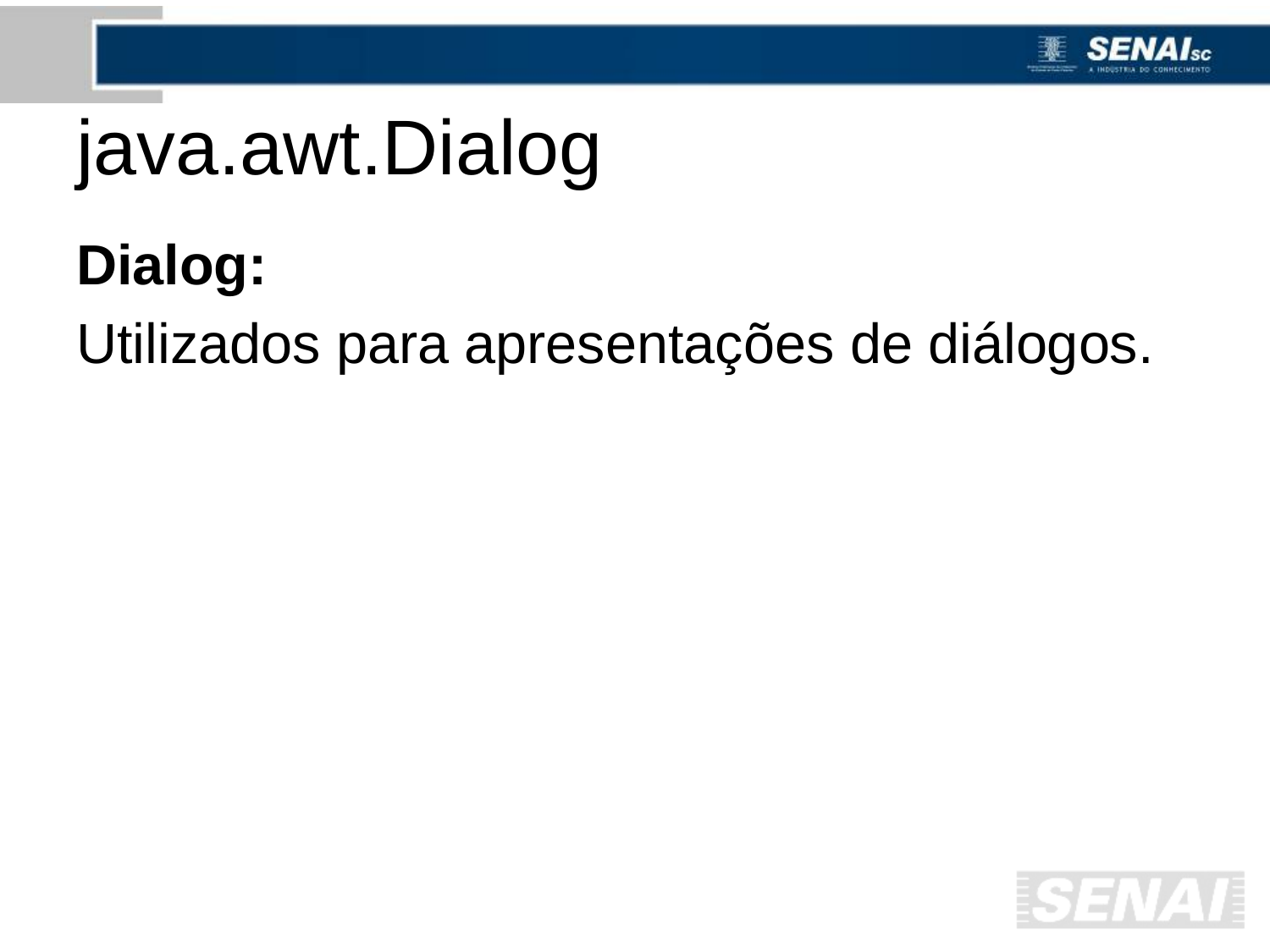

# java.awt.Dialog
Dialog:
Utilizados para apresentações de diálogos.